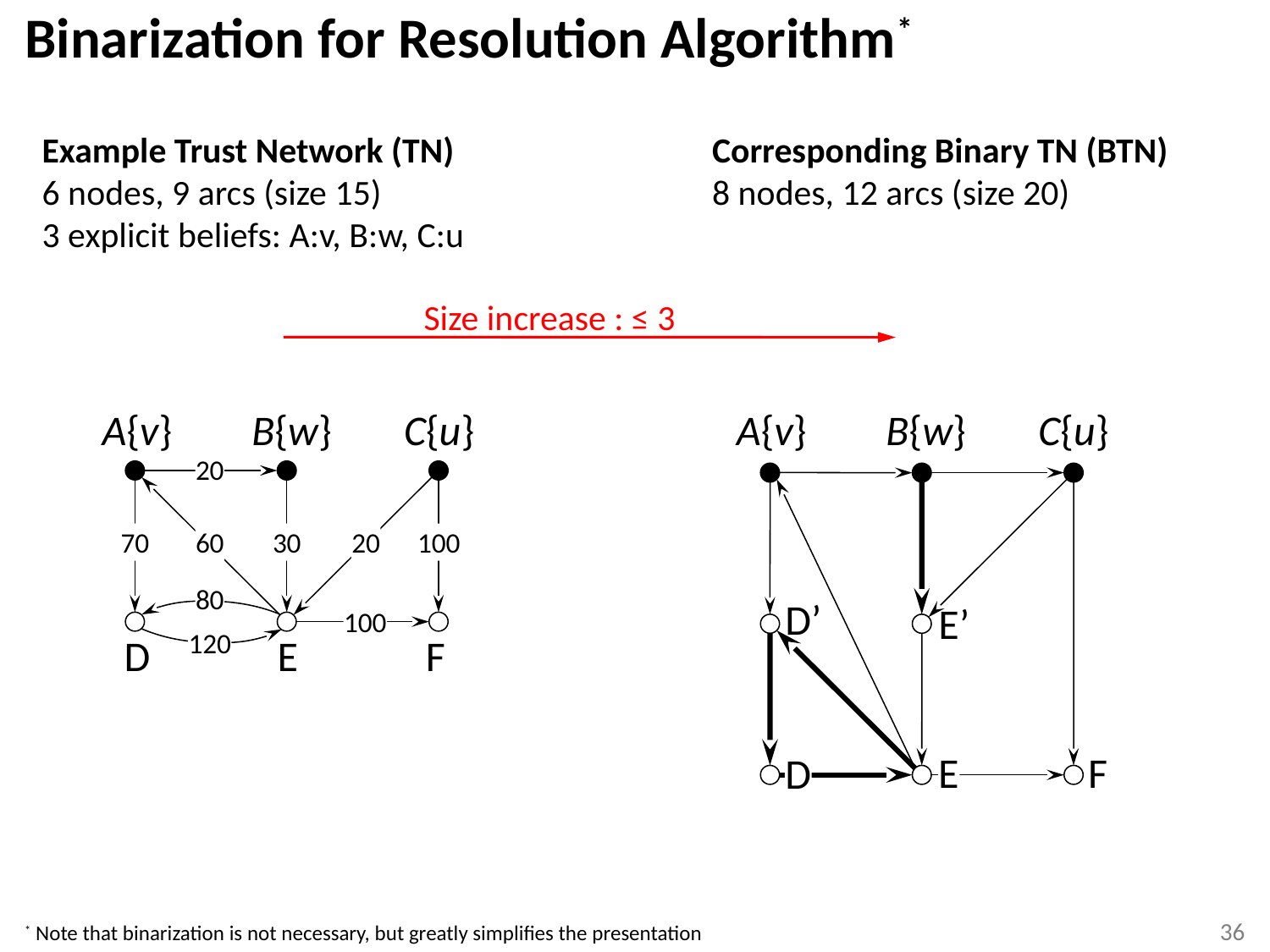

# Binarization for Resolution Algorithm*
Example Trust Network (TN)
6 nodes, 9 arcs (size 15)
3 explicit beliefs: A:v, B:w, C:u
Corresponding Binary TN (BTN)
8 nodes, 12 arcs (size 20)
Size increase : ≤ 3
A{v}
B{w}
C{u}
A{v}
B{w}
C{u}
20

70
60
30
20
100
80
D’
E’

100

120
D
E
F
E
F
D

36
* Note that binarization is not necessary, but greatly simplifies the presentation